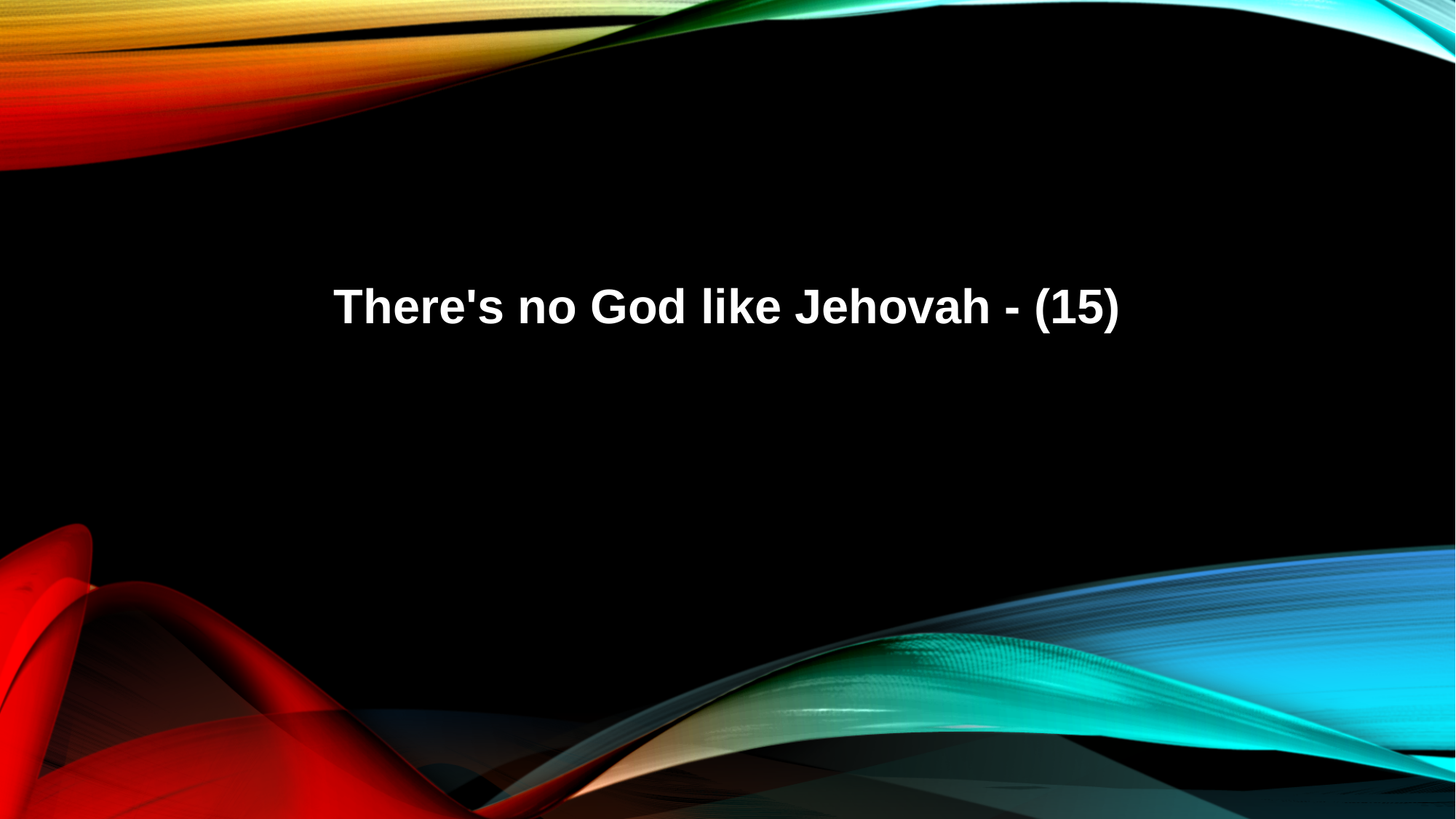

There's no God like Jehovah - (15)